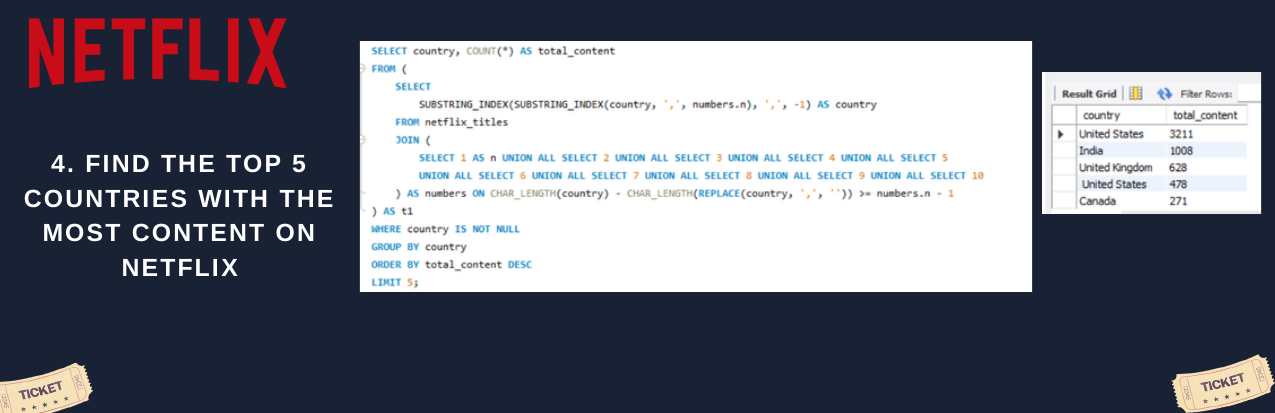

4. FIND THE TOP 5 COUNTRIES WITH THE MOST CONTENT ON NETFLIX